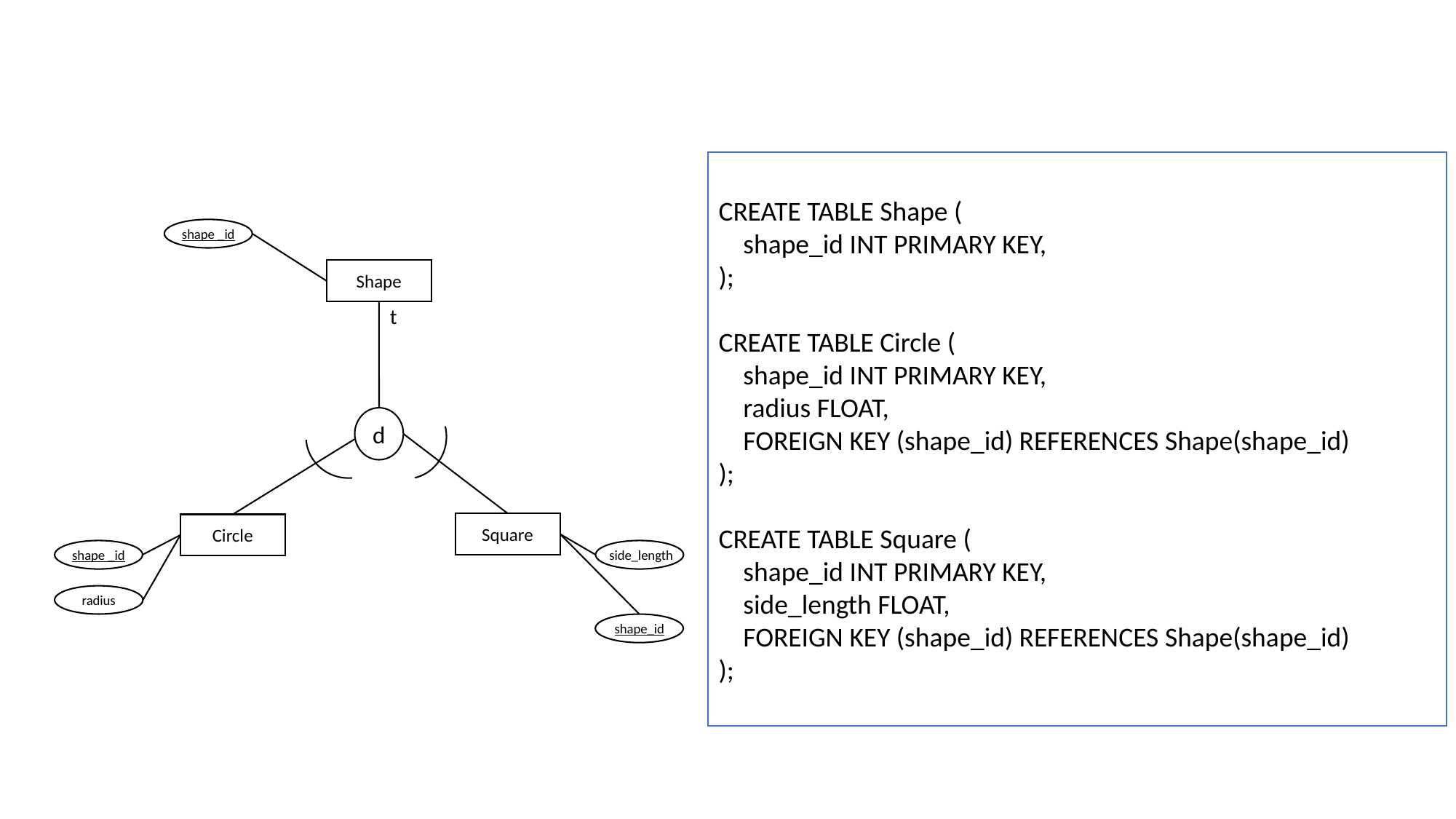

CREATE TABLE Shape (
    shape_id INT PRIMARY KEY,
);

CREATE TABLE Circle (
    shape_id INT PRIMARY KEY,
    radius FLOAT,
    FOREIGN KEY (shape_id) REFERENCES Shape(shape_id)
);

CREATE TABLE Square (
    shape_id INT PRIMARY KEY,
    side_length FLOAT,
    FOREIGN KEY (shape_id) REFERENCES Shape(shape_id)
);
shape _id
Shape
t

d
Square
Circle
 side_length
shape _id
radius
shape_id